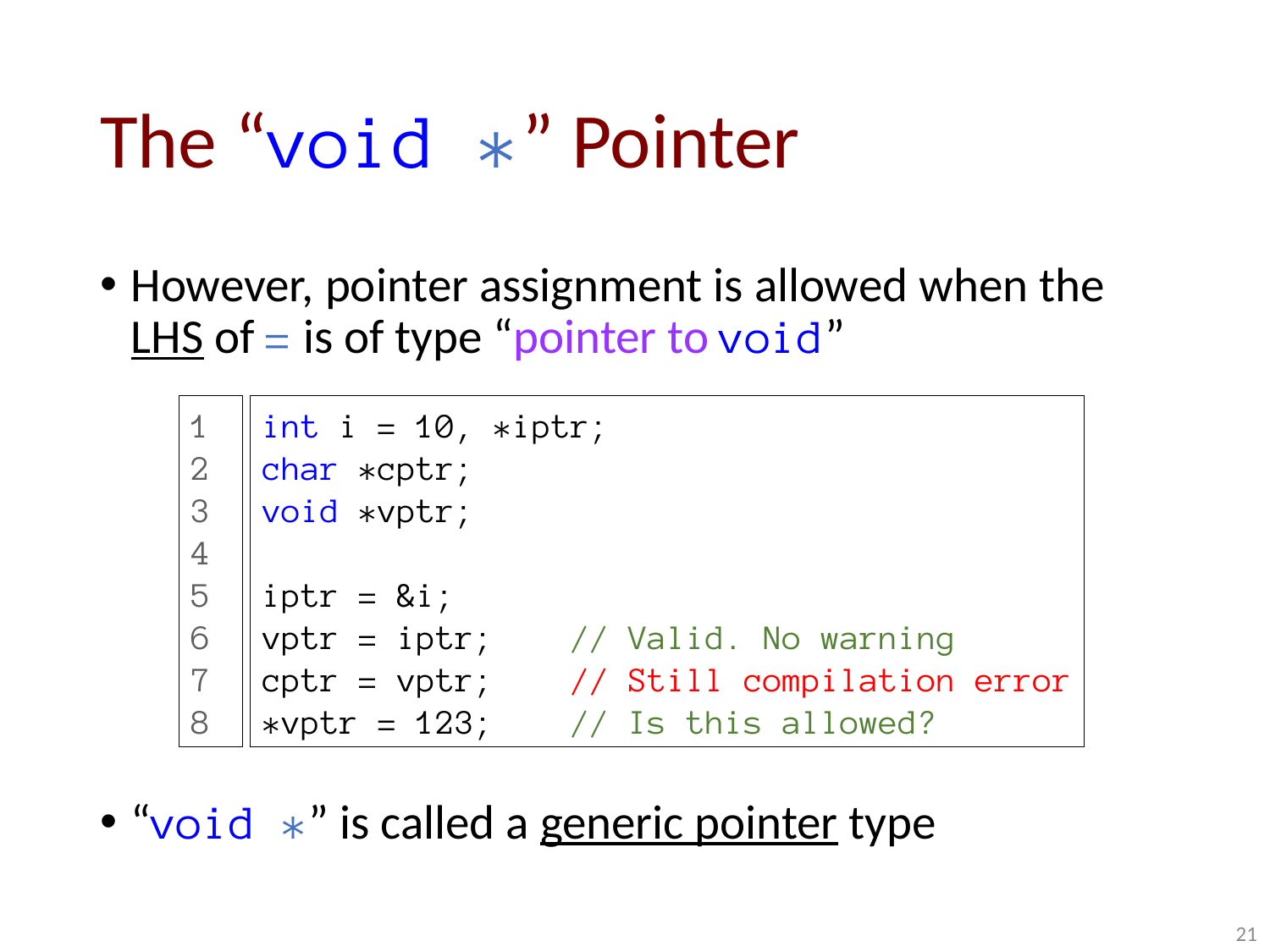

# The “void *” Pointer
However, pointer assignment is allowed when the LHS of = is of type “pointer to void”

“void *” is called a generic pointer type
1
2
3
4
5
6
7
8
int i = 10, *iptr;
char *cptr;
void *vptr;

iptr = &i;
vptr = iptr;    // Valid. No warning
cptr = vptr;    // Still compilation error
*vptr = 123;    // Is this allowed?
21